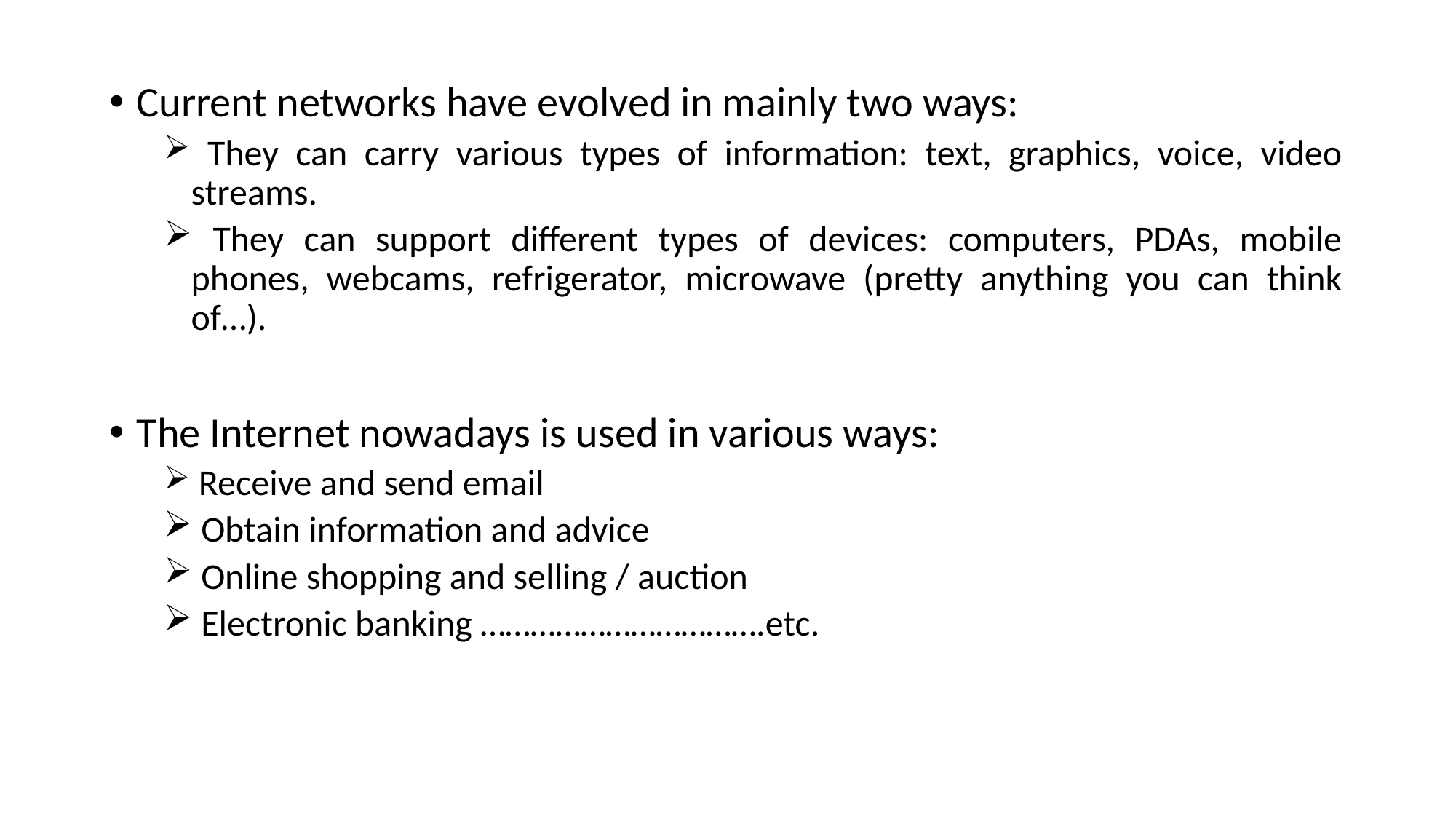

Current networks have evolved in mainly two ways:
 They can carry various types of information: text, graphics, voice, video streams.
 They can support different types of devices: computers, PDAs, mobile phones, webcams, refrigerator, microwave (pretty anything you can think of…).

The Internet nowadays is used in various ways:
 Receive and send email
 Obtain information and advice
 Online shopping and selling / auction
 Electronic banking …………………………….etc.